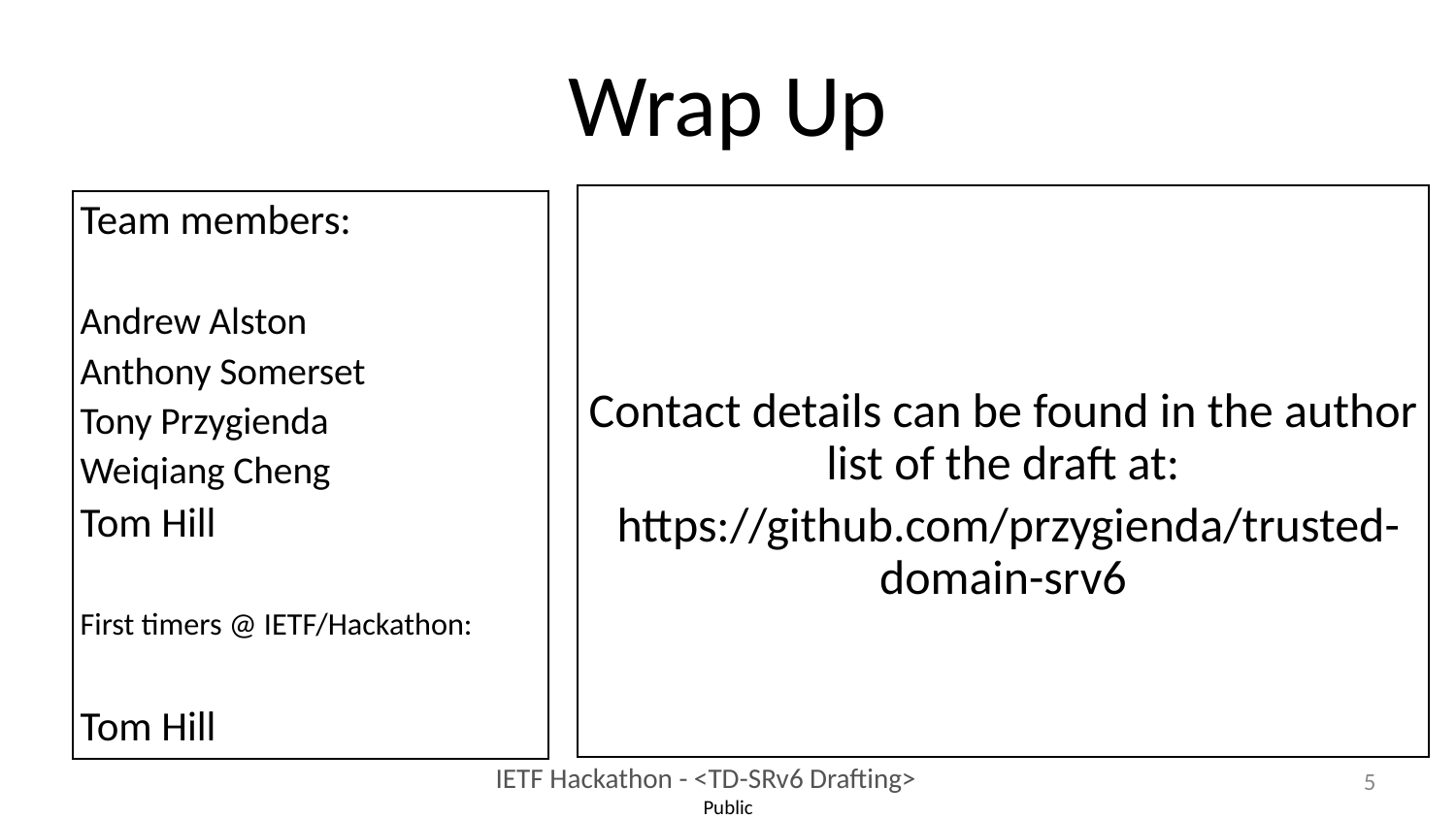

# Wrap Up

Contact details can be found in the author list of the draft at:
 https://github.com/przygienda/trusted-domain-srv6

Team members:

Andrew Alston
Anthony Somerset
Tony Przygienda
Weiqiang Cheng
Tom Hill

First timers @ IETF/Hackathon:

Tom Hill
5